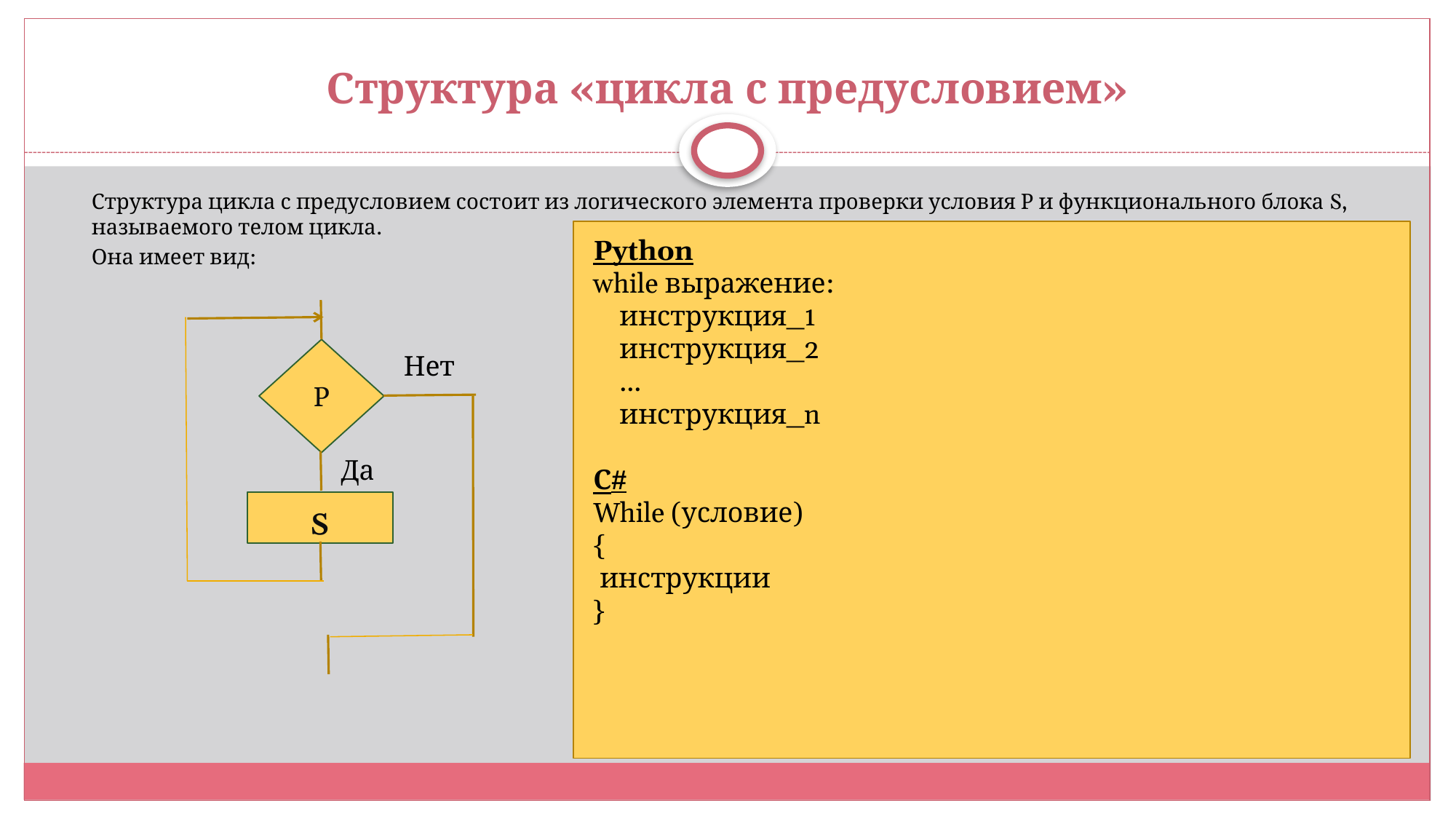

# Структура «цикла с предусловием»
	Структура цикла с предусловием состоит из логического элемента проверки условия Р и функционального блока S, называемого телом цикла.
	Она имеет вид:

Python
while выражение:
    инструкция_1
    инструкция_2
    ...
    инструкция_n

С#
While (условие)
{
 инструкции
}
P
Нет
Да
s